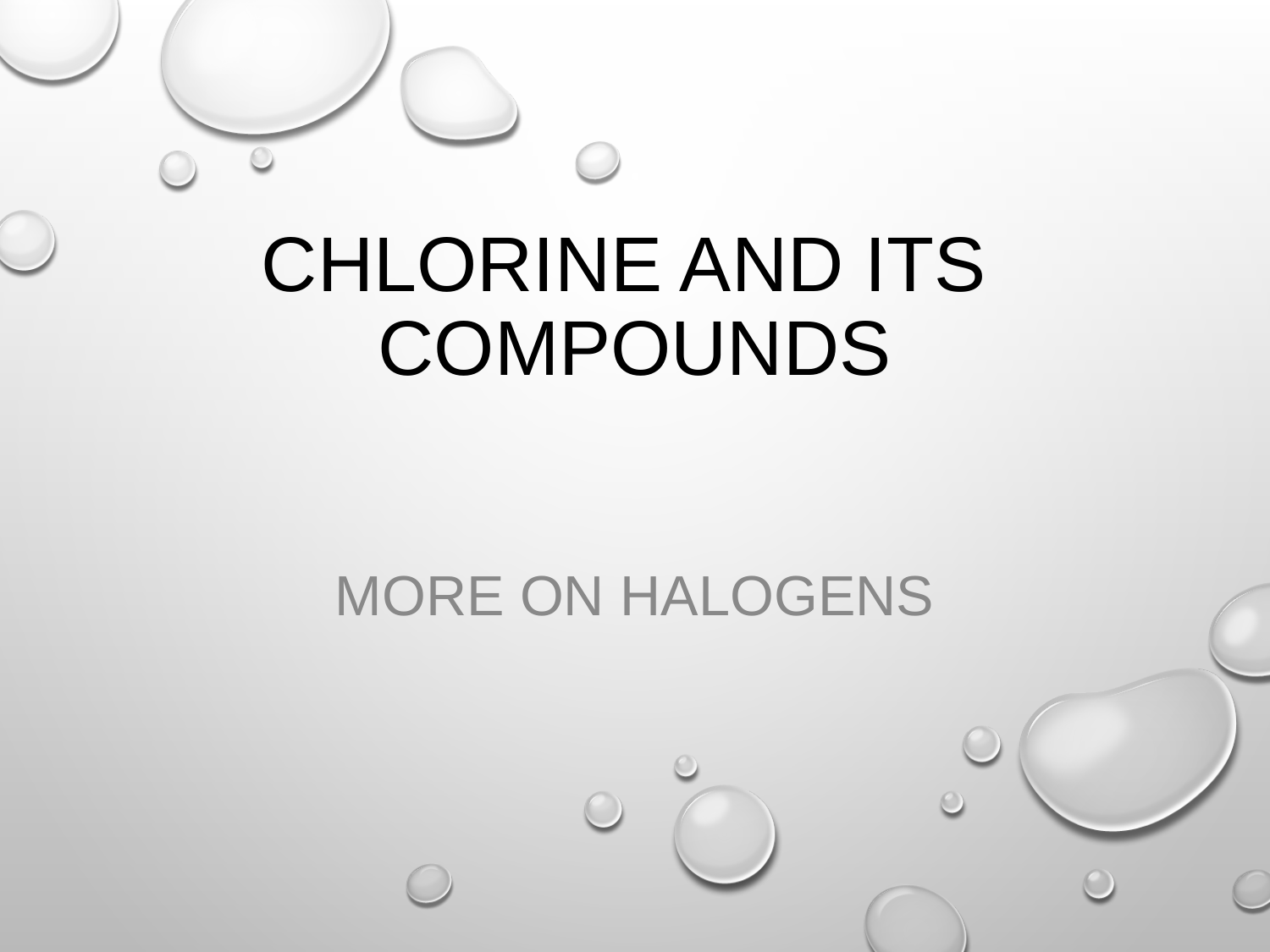

# CHLORINE AND ITS COMPOUNDS
MORE ON HALOGENS